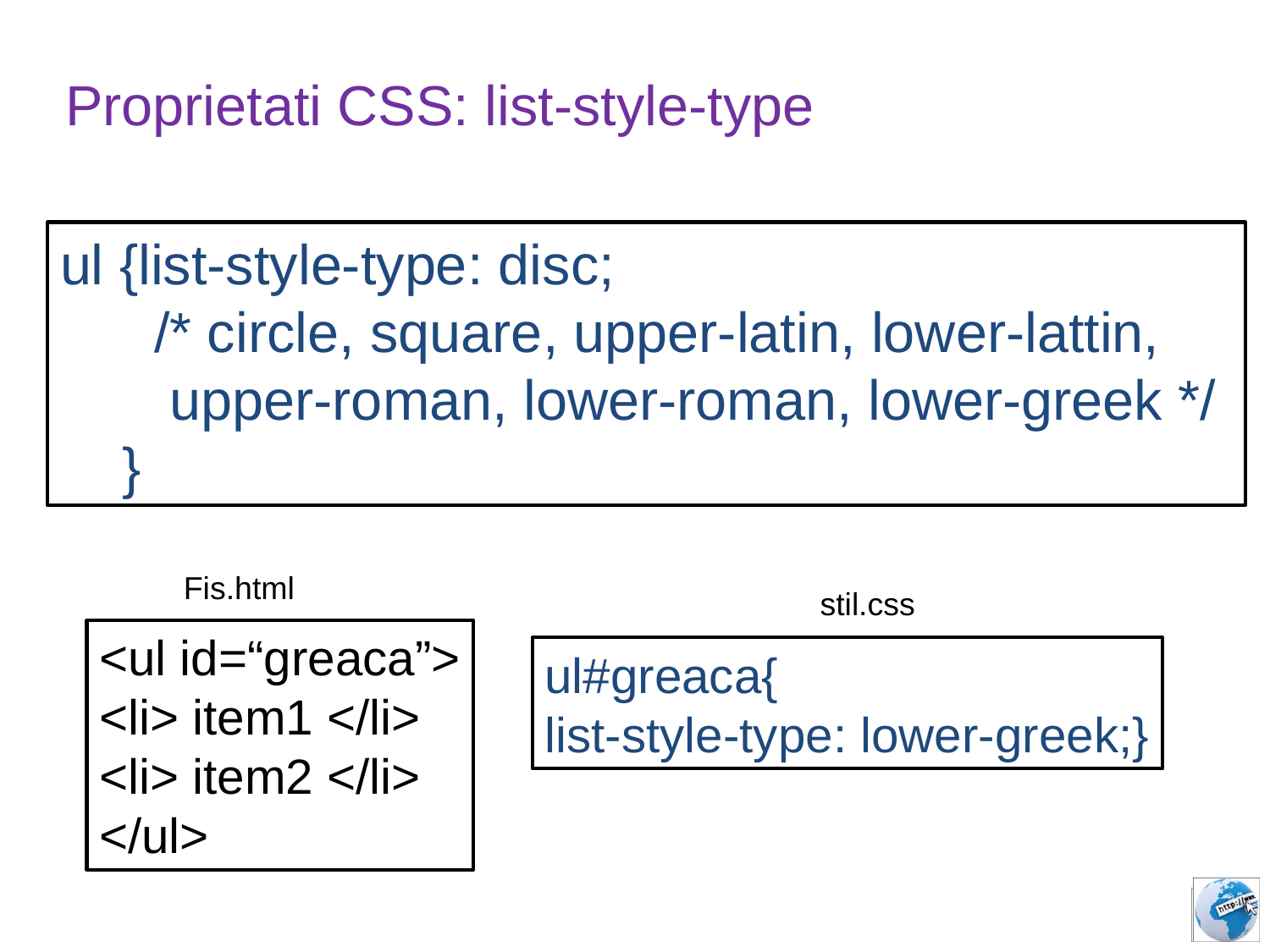

Proprietati CSS: list-style-type

ul {list-style-type: disc;
      /* circle, square, upper-latin, lower-lattin,
       upper-roman, lower-roman, lower-greek */
    }
Fis.html
stil.css
<ul id=“greaca”>
<li> item1 </li>
<li> item2 </li>
</ul>
ul#greaca{
list-style-type: lower-greek;}